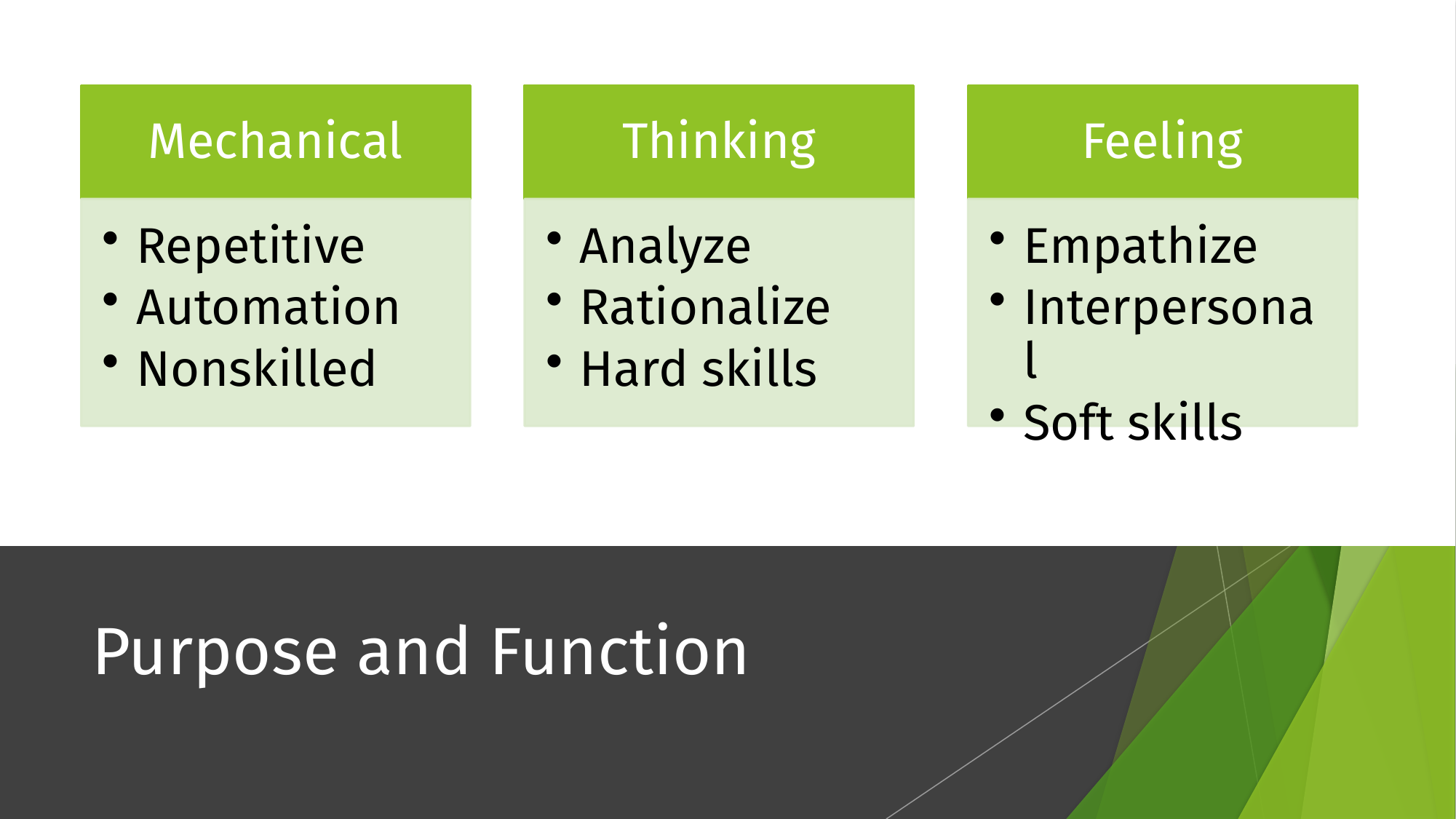

Mechanical
Repetitive
Automation
Nonskilled
Thinking
Analyze
Rationalize
Hard skills
Feeling
Empathize
Interpersonal
Soft skills

# Purpose and Function